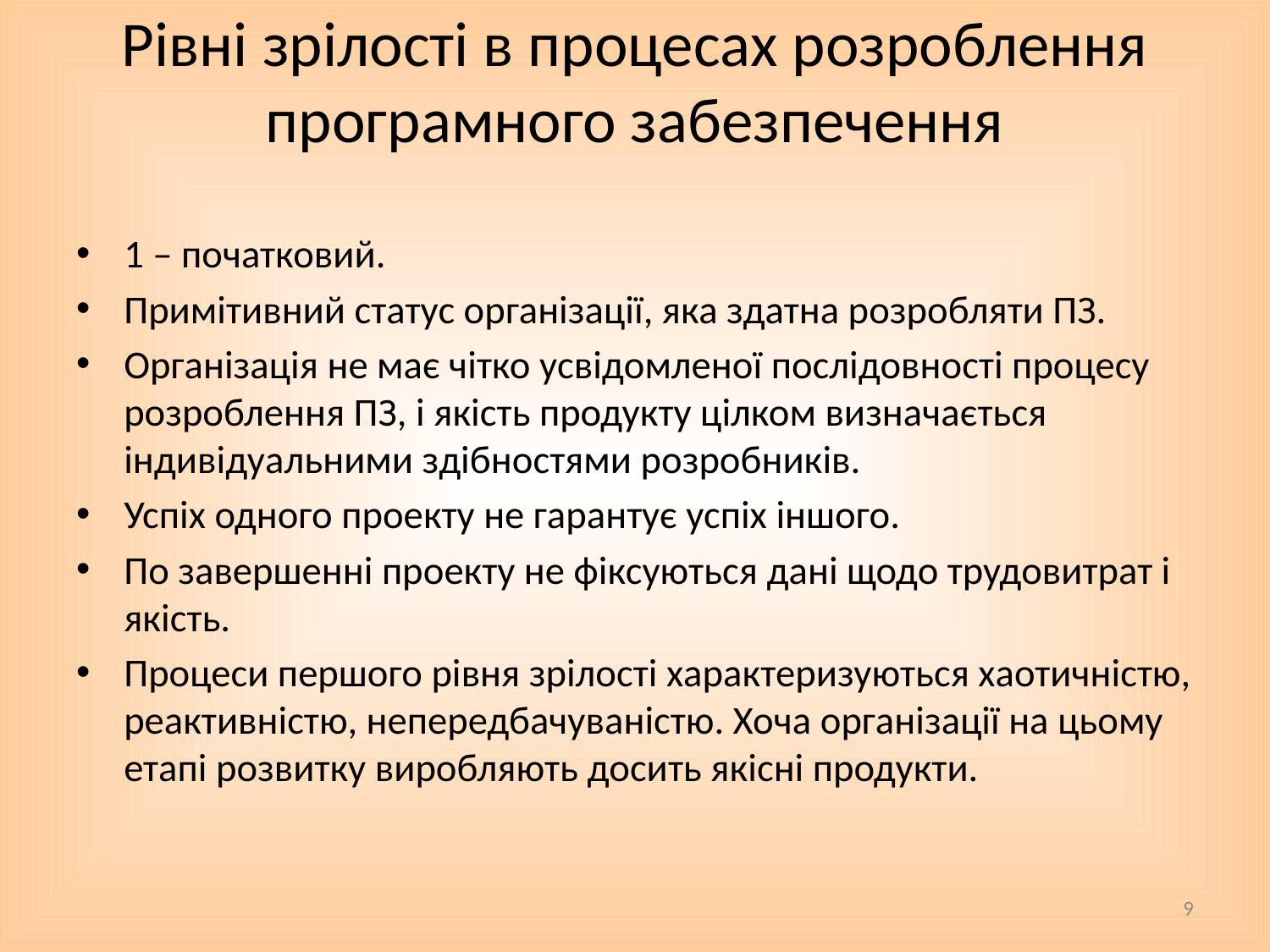

# Рівні зрілості в процесах розроблення програмного забезпечення
1 – початковий.
Примітивний статус організації, яка здатна розробляти ПЗ.
Організація не має чітко усвідомленої послідовності процесу розроблення ПЗ, і якість продукту цілком визначається індивідуальними здібностями розробників.
Успіх одного проекту не гарантує успіх іншого.
По завершенні проекту не фіксуються дані щодо трудовитрат і якість.
Процеси першого рівня зрілості характеризуються хаотичністю, реактивністю, непередбачуваністю. Хоча організації на цьому етапі розвитку виробляють досить якісні продукти.
9